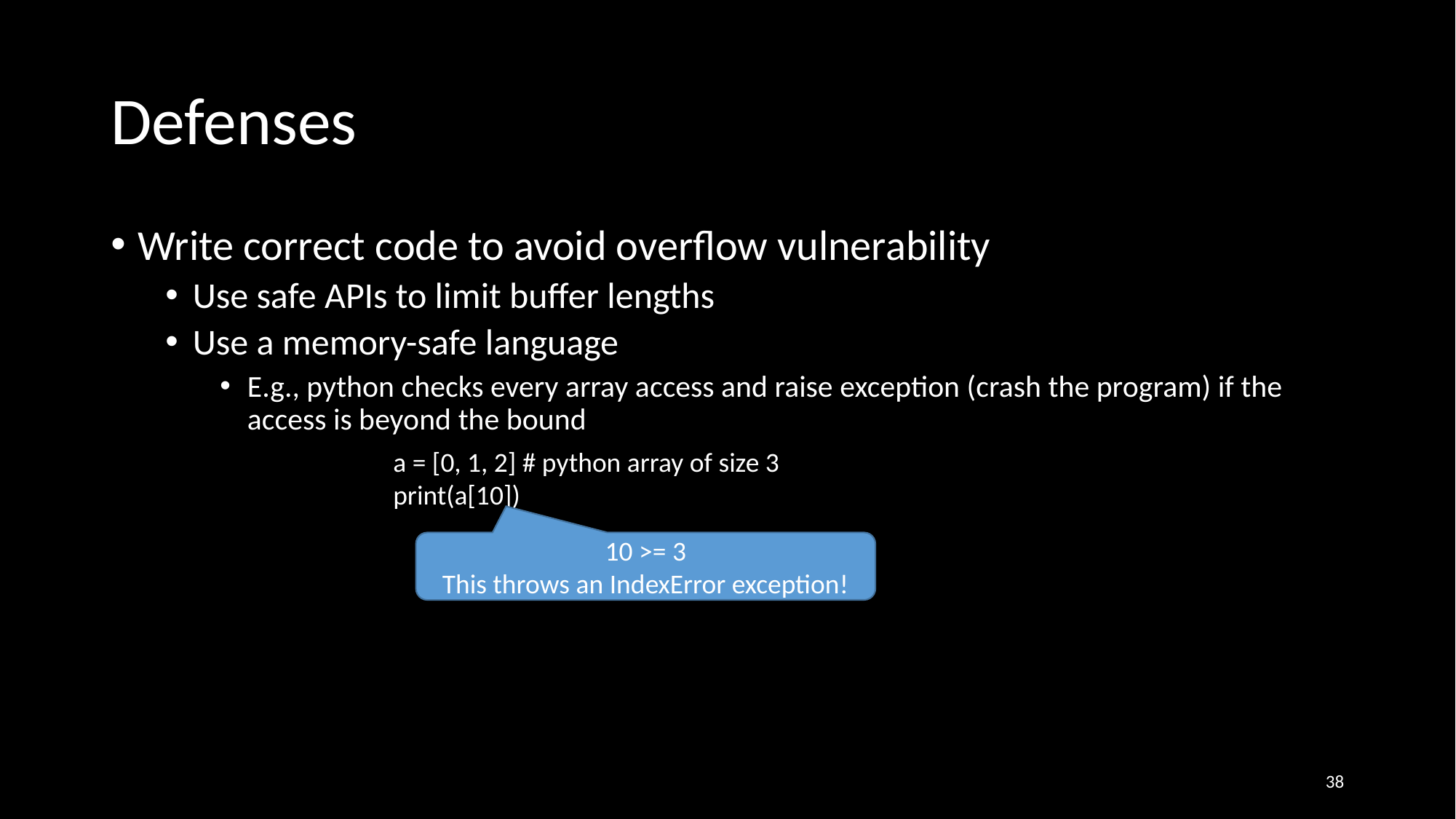

# Defenses
Write correct code to avoid overflow vulnerability
Use safe APIs to limit buffer lengths
Use a memory-safe language
E.g., python checks every array access and raise exception (crash the program) if the access is beyond the bound
a = [0, 1, 2] # python array of size 3
print(a[10])
10 >= 3
This throws an IndexError exception!
38